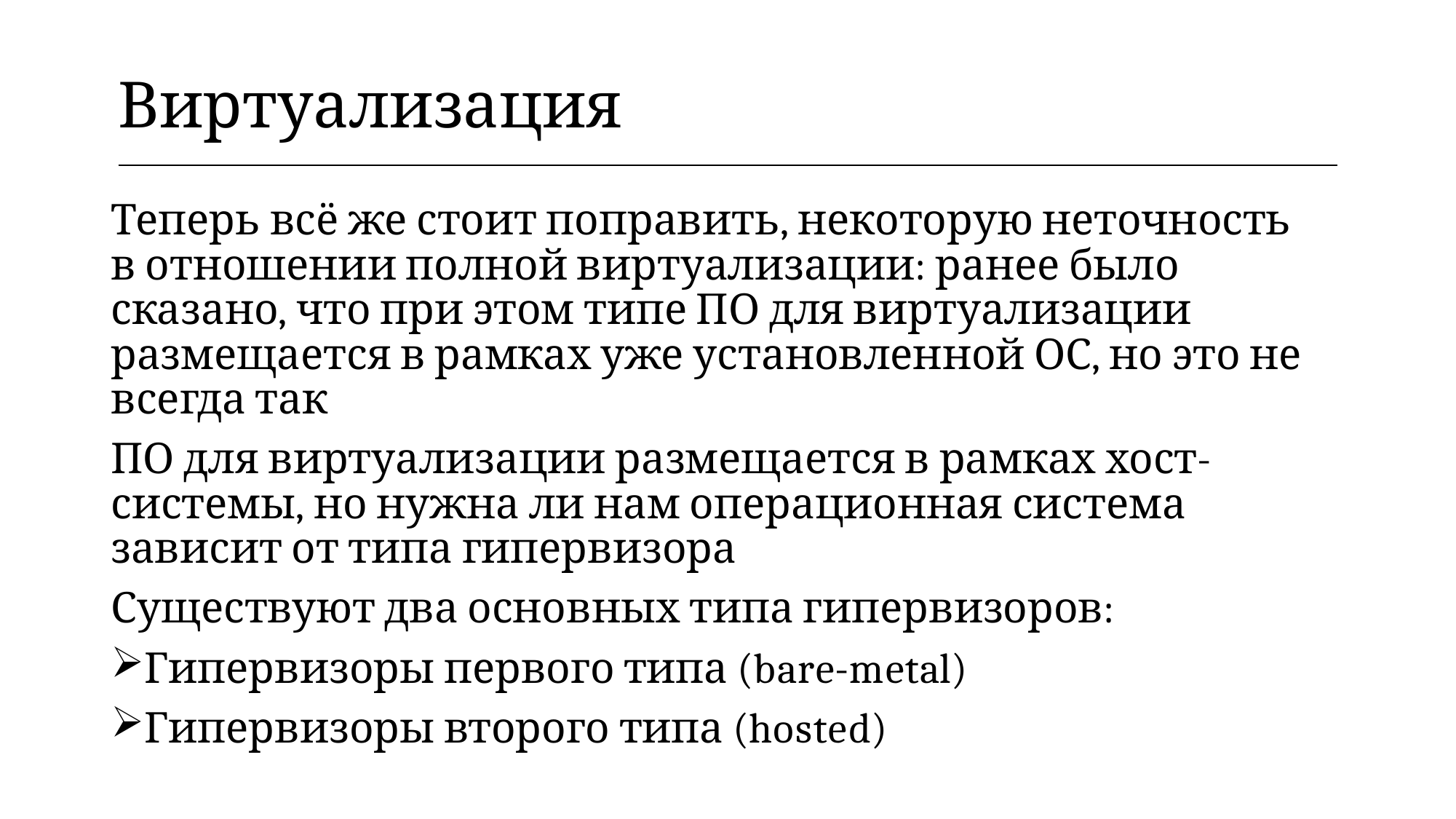

| Виртуализация |
| --- |
Теперь всё же стоит поправить, некоторую неточность в отношении полной виртуализации: ранее было сказано, что при этом типе ПО для виртуализации размещается в рамках уже установленной ОС, но это не всегда так
ПО для виртуализации размещается в рамках хост-системы, но нужна ли нам операционная система зависит от типа гипервизора
Существуют два основных типа гипервизоров:
Гипервизоры первого типа (bare-metal)
Гипервизоры второго типа (hosted)